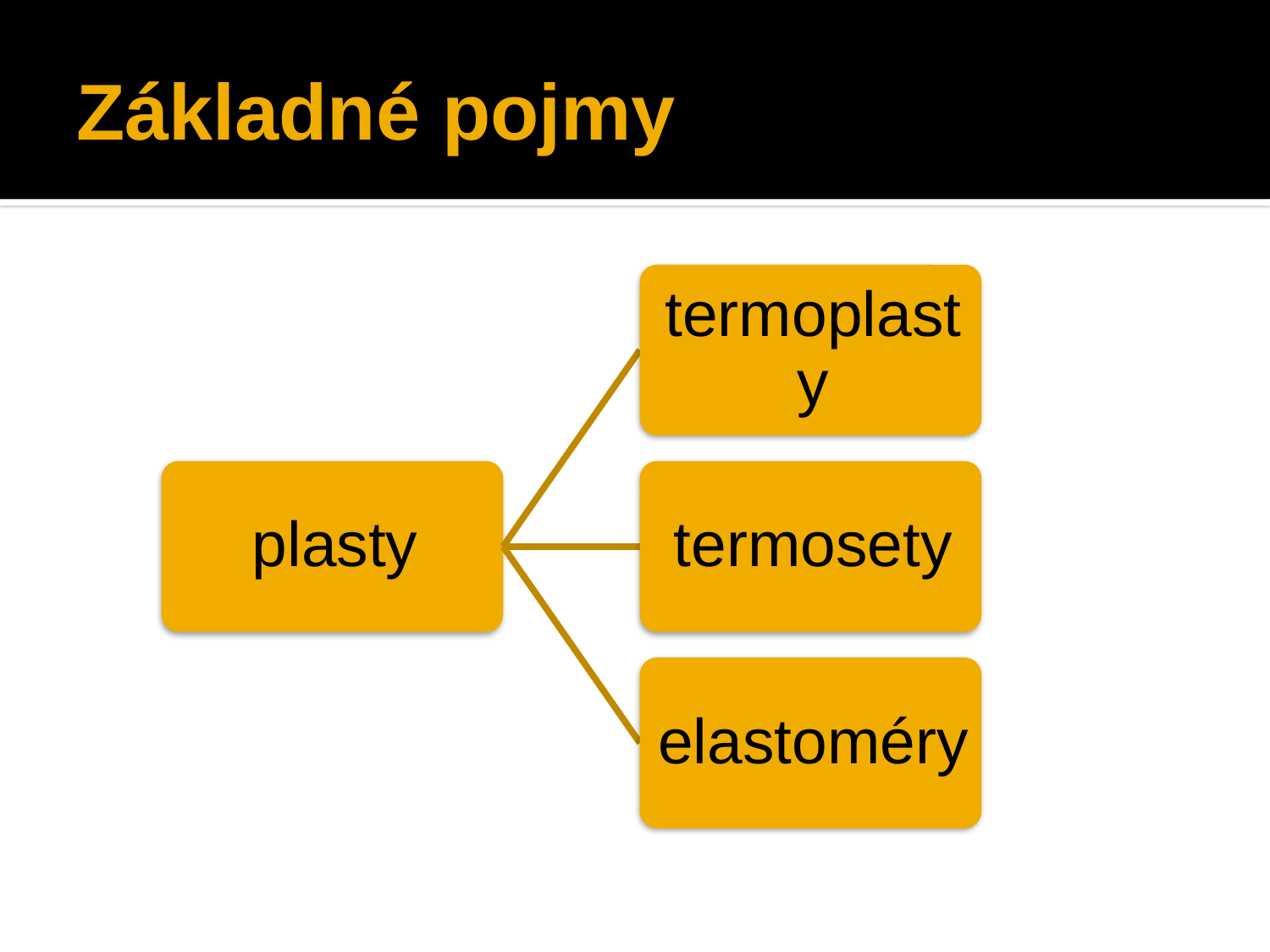

# Základné pojmy

plasty

termoplasty

termosety

elastoméry